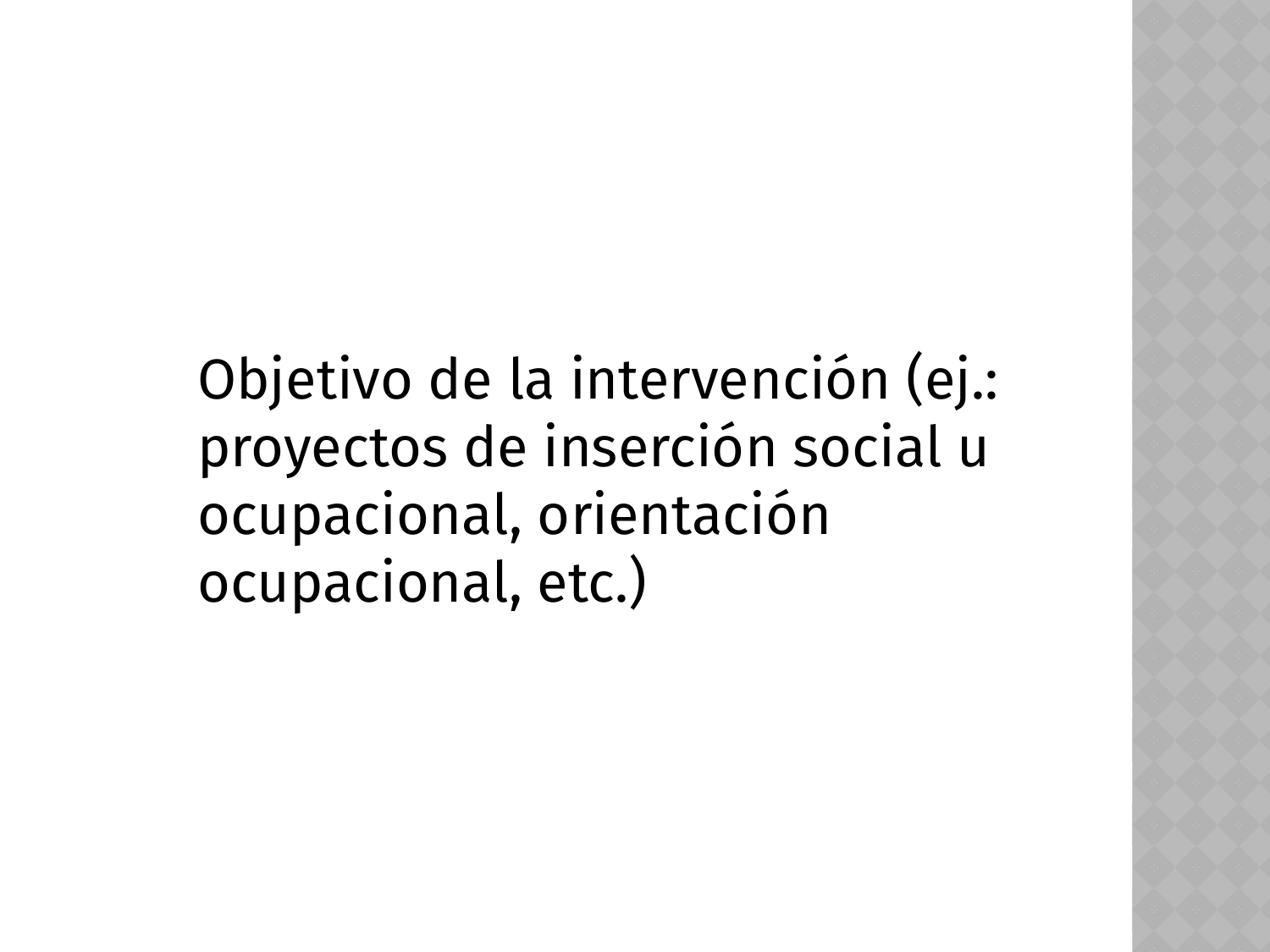

#

Objetivo de la intervención (ej.: proyectos de inserción social u ocupacional, orientación ocupacional, etc.)